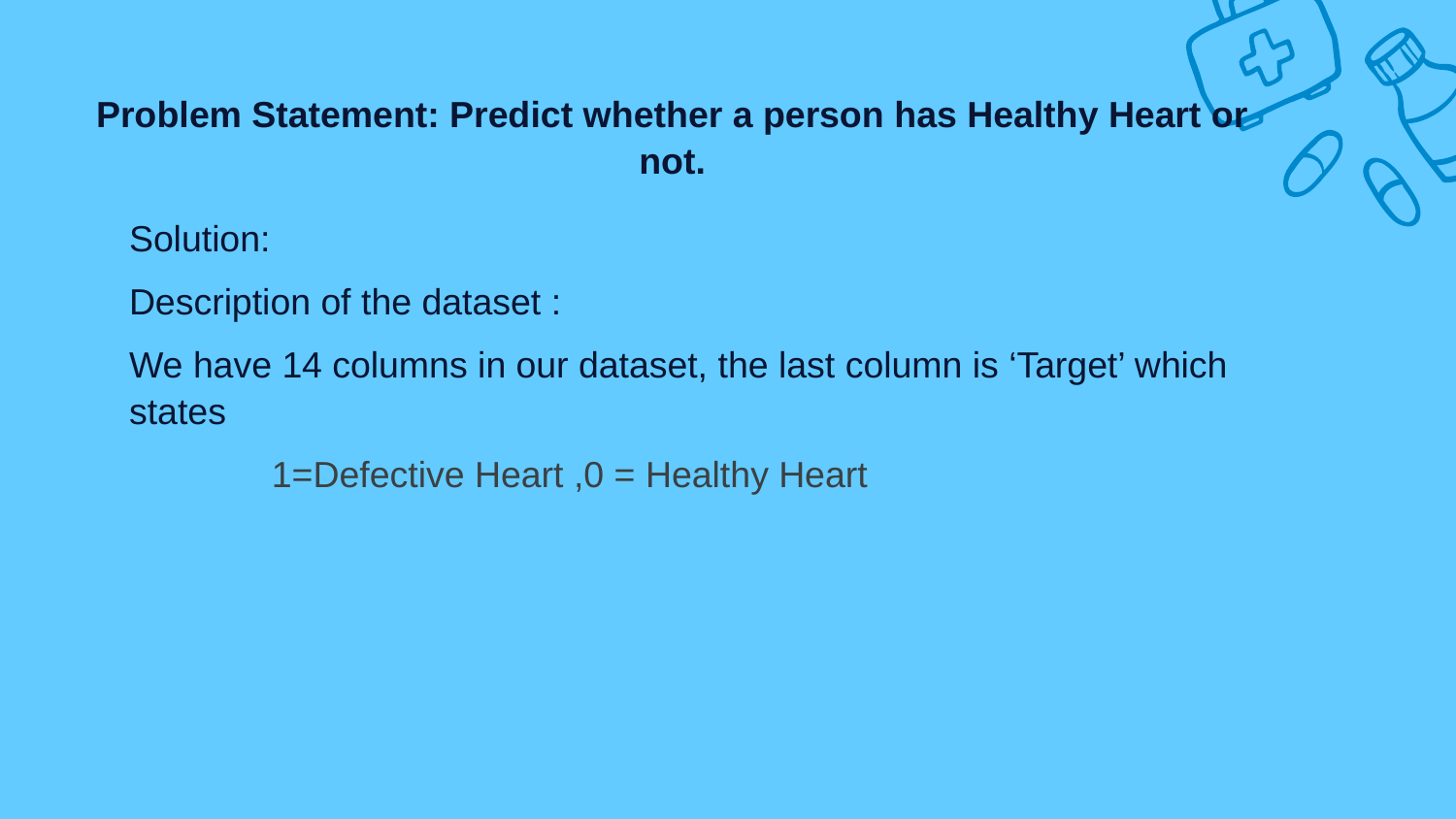

# Problem Statement: Predict whether a person has Healthy Heart or not.
Solution:
Description of the dataset :
We have 14 columns in our dataset, the last column is ‘Target’ which states
              1=Defective Heart ,0 = Healthy Heart